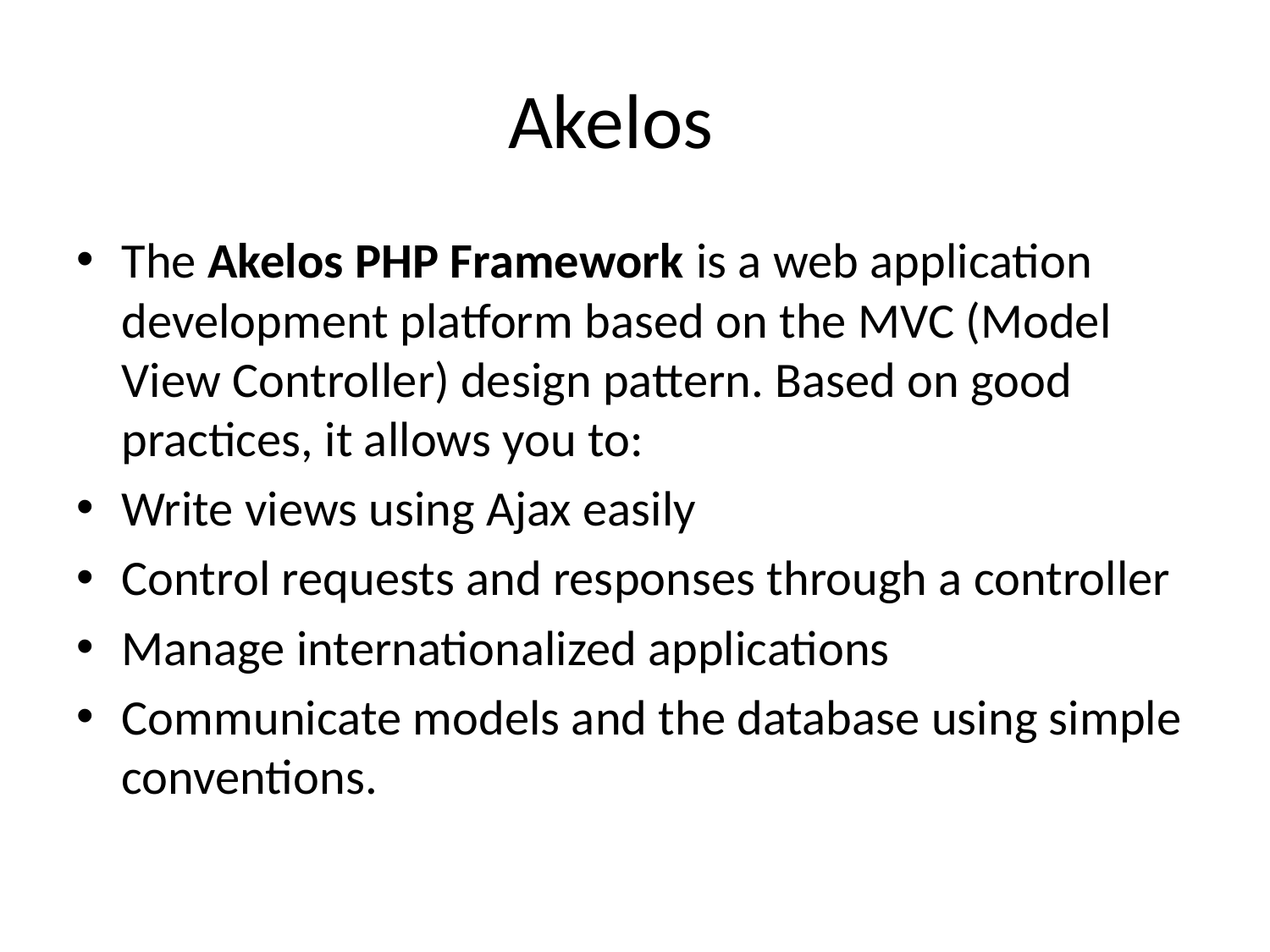

# Akelos
The Akelos PHP Framework is a web application development platform based on the MVC (Model View Controller) design pattern. Based on good practices, it allows you to:
Write views using Ajax easily
Control requests and responses through a controller
Manage internationalized applications
Communicate models and the database using simple conventions.